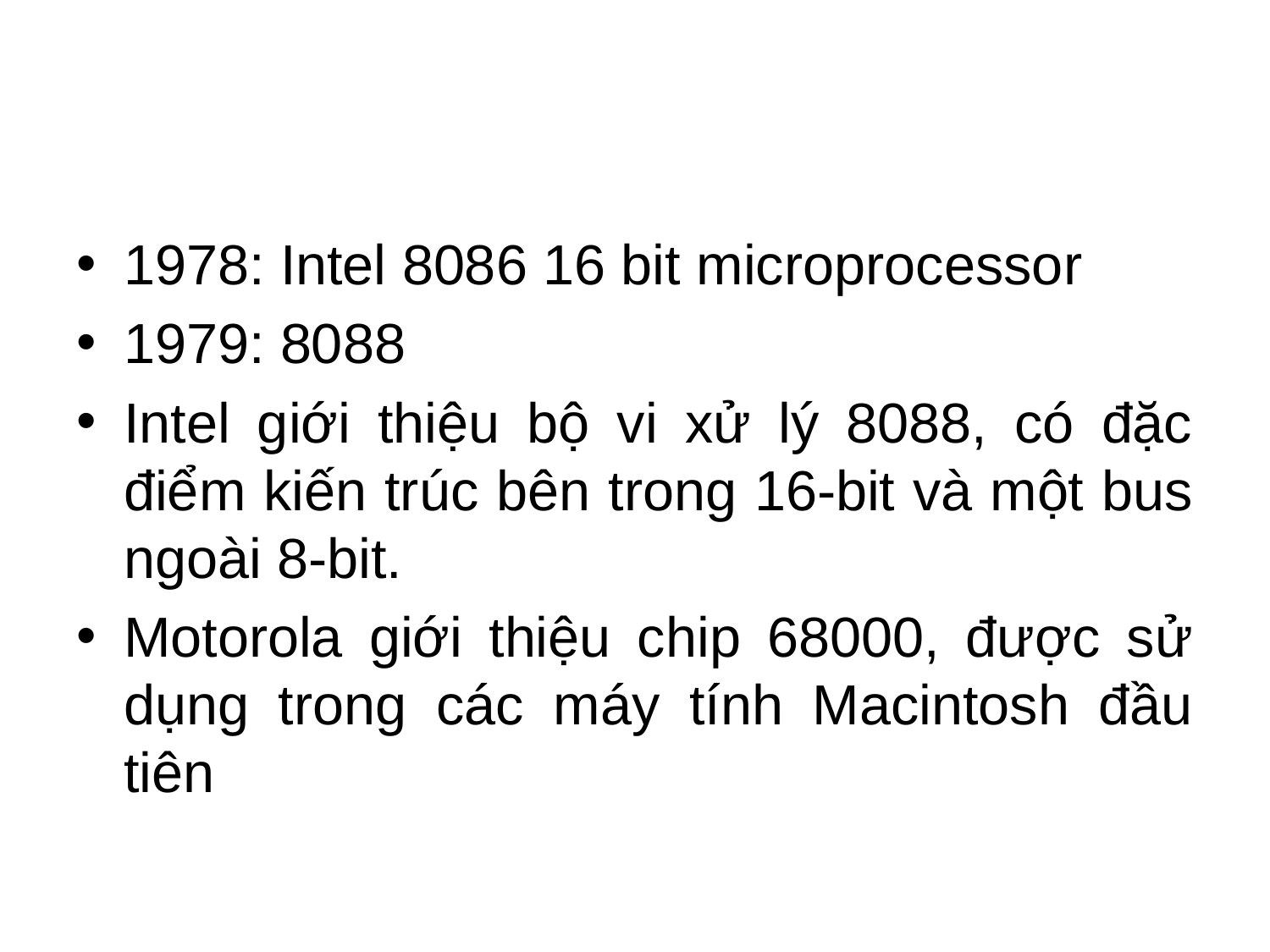

#
1978: Intel 8086 16 bit microprocessor
1979: 8088
Intel giới thiệu bộ vi xử lý 8088, có đặc điểm kiến trúc bên trong 16-bit và một bus ngoài 8-bit.
Motorola giới thiệu chip 68000, được sử dụng trong các máy tính Macintosh đầu tiên